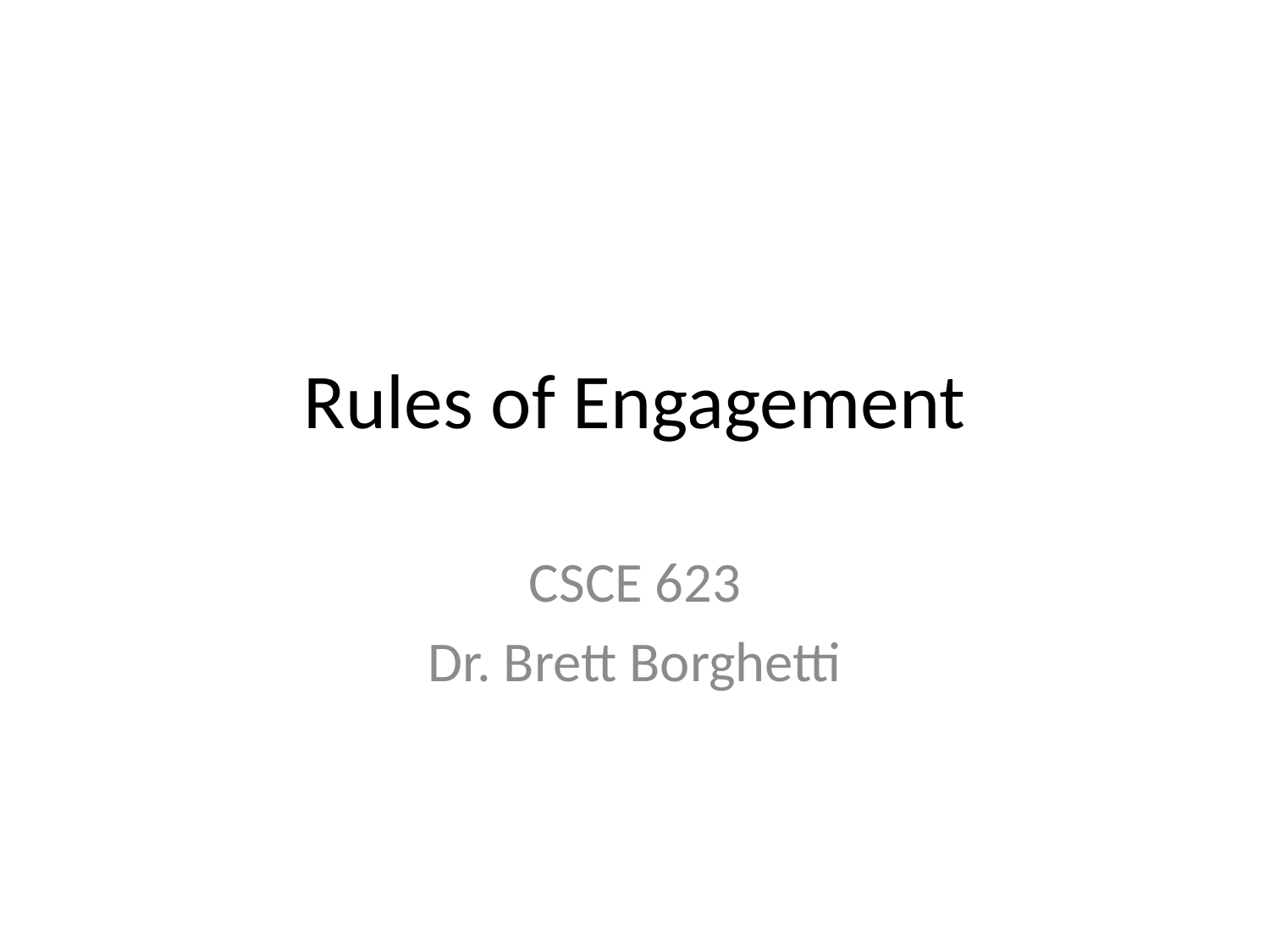

# Rules of Engagement
CSCE 623
Dr. Brett Borghetti